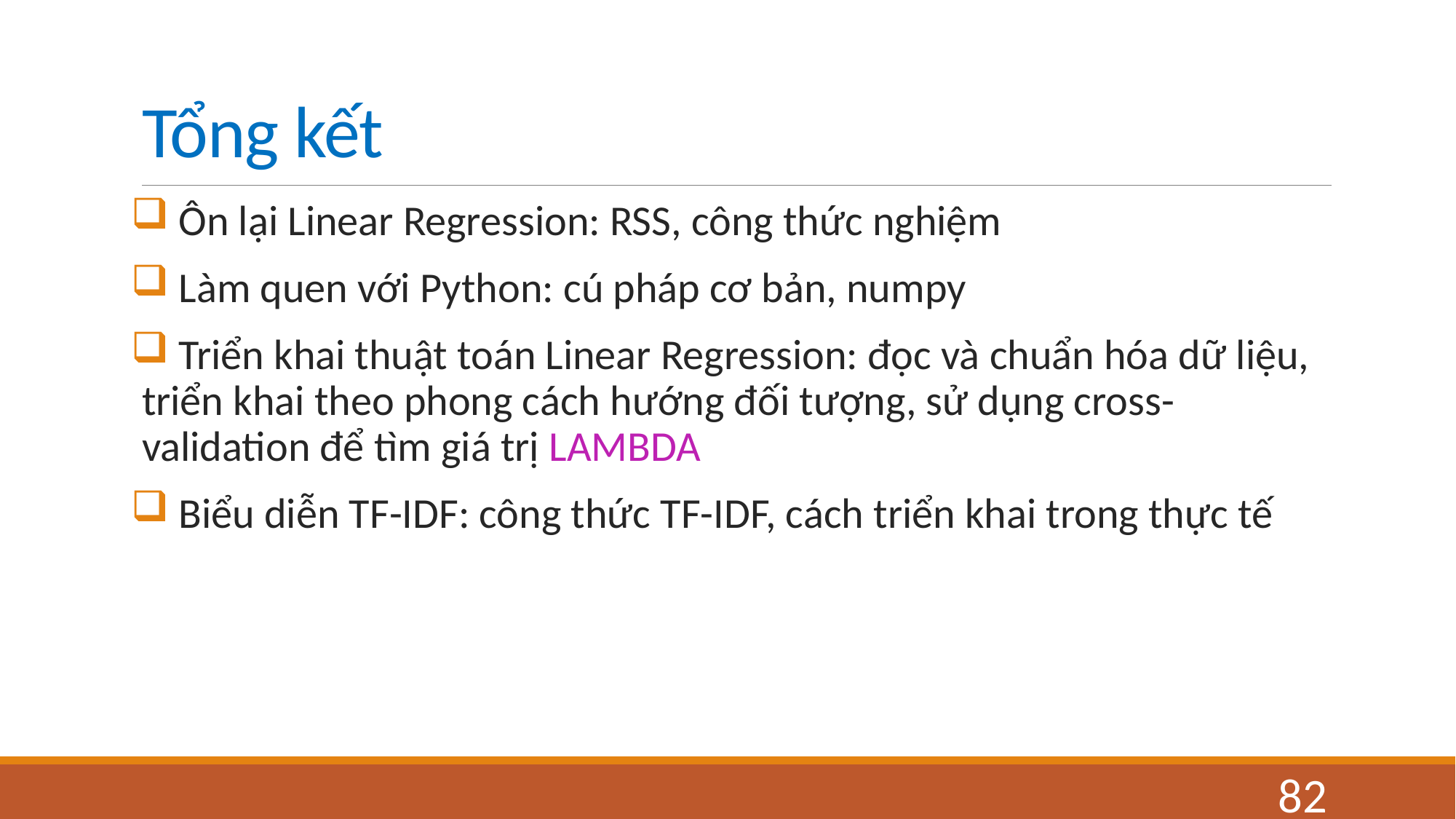

# Tổng kết
 Ôn lại Linear Regression: RSS, công thức nghiệm
 Làm quen với Python: cú pháp cơ bản, numpy
 Triển khai thuật toán Linear Regression: đọc và chuẩn hóa dữ liệu, triển khai theo phong cách hướng đối tượng, sử dụng cross-validation để tìm giá trị LAMBDA
 Biểu diễn TF-IDF: công thức TF-IDF, cách triển khai trong thực tế

82